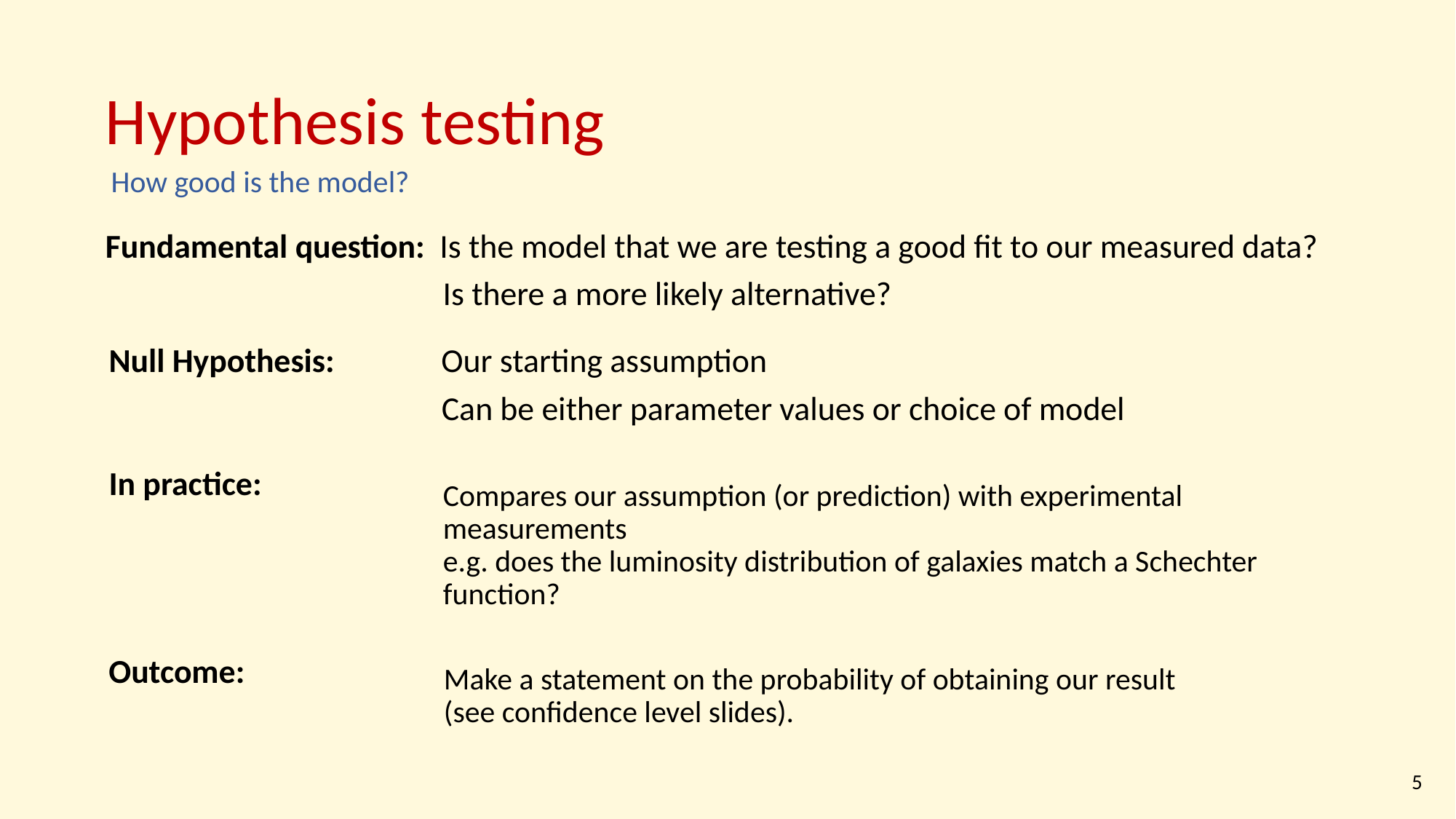

Hypothesis testing
How good is the model?
Fundamental question:  Is the model that we are testing a good fit to our measured data?
Is there a more likely alternative?
Null Hypothesis:
Our starting assumption
Can be either parameter values or choice of model
In practice:
Compares our assumption (or prediction) with experimental  measurements
e.g. does the luminosity distribution of galaxies match a Schechter function?

Outcome:
Make a statement on the probability of obtaining our result
(see confidence level slides).
5